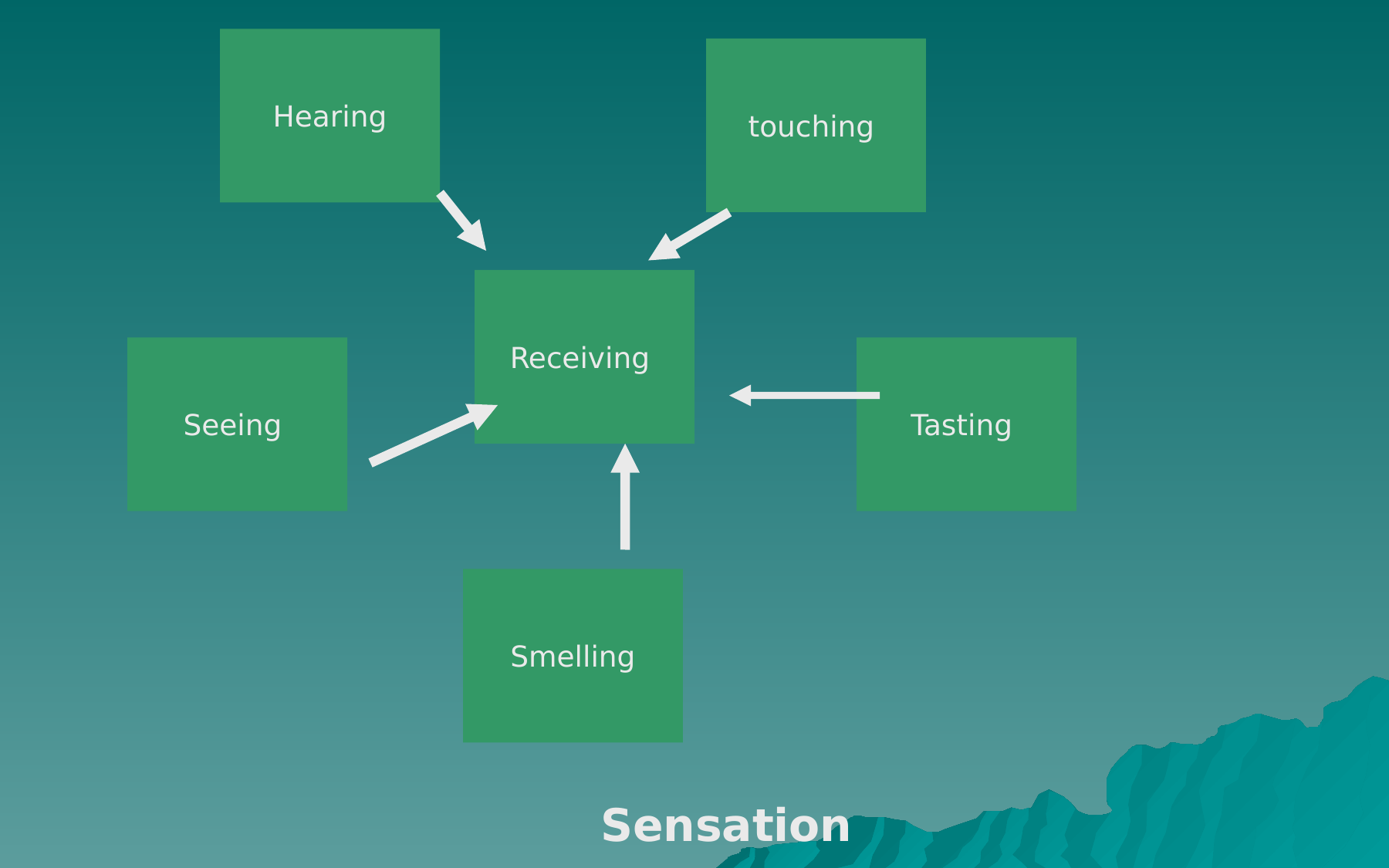

Hearing
touching

Receiving
Seeing
Tasting

Smelling
Sensation